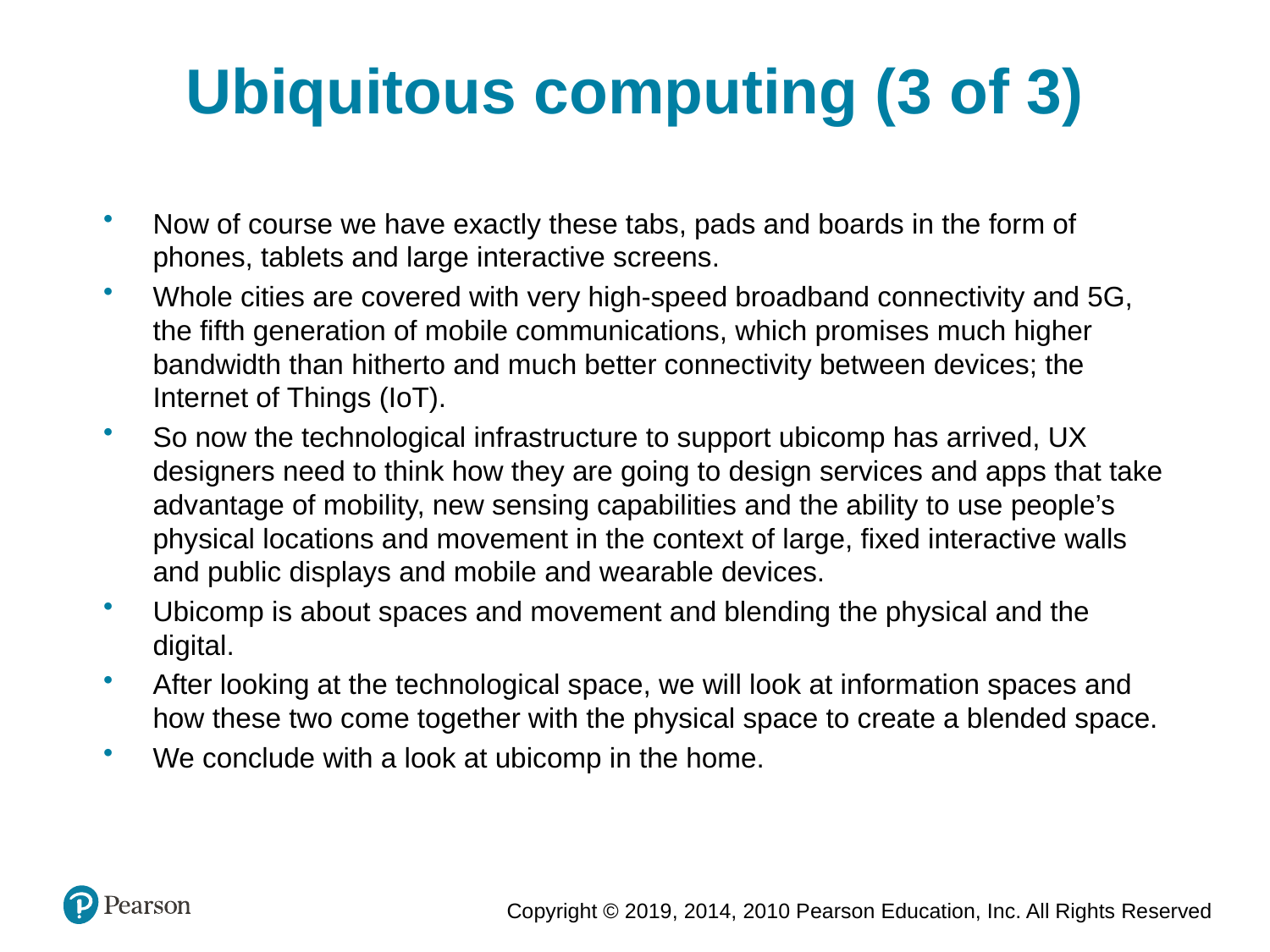

Ubiquitous computing (3 of 3)
Now of course we have exactly these tabs, pads and boards in the form of phones, tablets and large interactive screens.
Whole cities are covered with very high-speed broadband connectivity and 5G, the fifth generation of mobile communications, which promises much higher bandwidth than hitherto and much better connectivity between devices; the Internet of Things (IoT).
So now the technological infrastructure to support ubicomp has arrived, UX designers need to think how they are going to design services and apps that take advantage of mobility, new sensing capabilities and the ability to use people’s physical locations and movement in the context of large, fixed interactive walls and public displays and mobile and wearable devices.
Ubicomp is about spaces and movement and blending the physical and the digital.
After looking at the technological space, we will look at information spaces and how these two come together with the physical space to create a blended space.
We conclude with a look at ubicomp in the home.